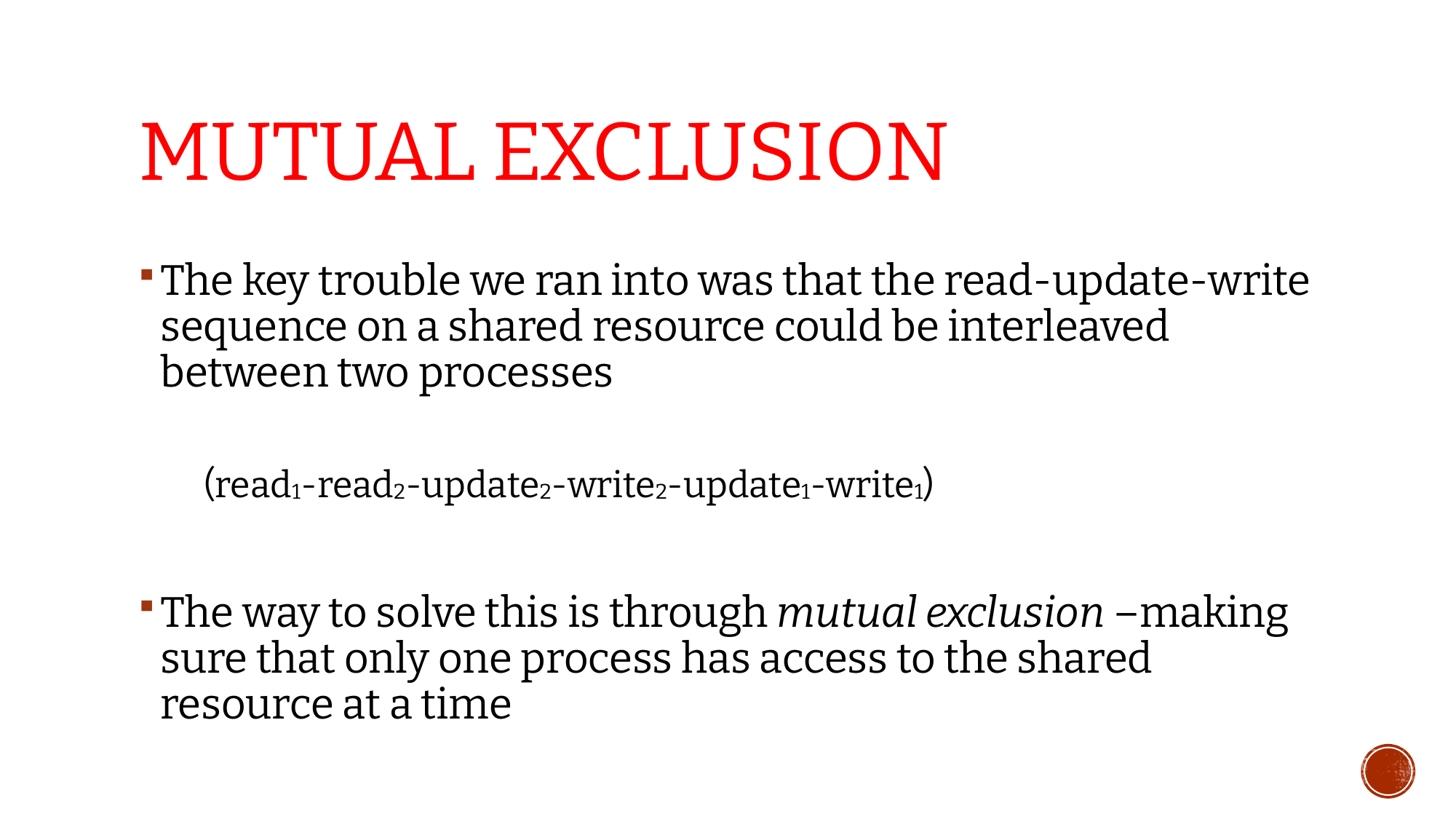

# Mutual Exclusion
The key trouble we ran into was that the read-update-write sequence on a shared resource could be interleaved between two processes

(read1-read2-update2-write2-update1-write1)

The way to solve this is through mutual exclusion –making sure that only one process has access to the shared resource at a time